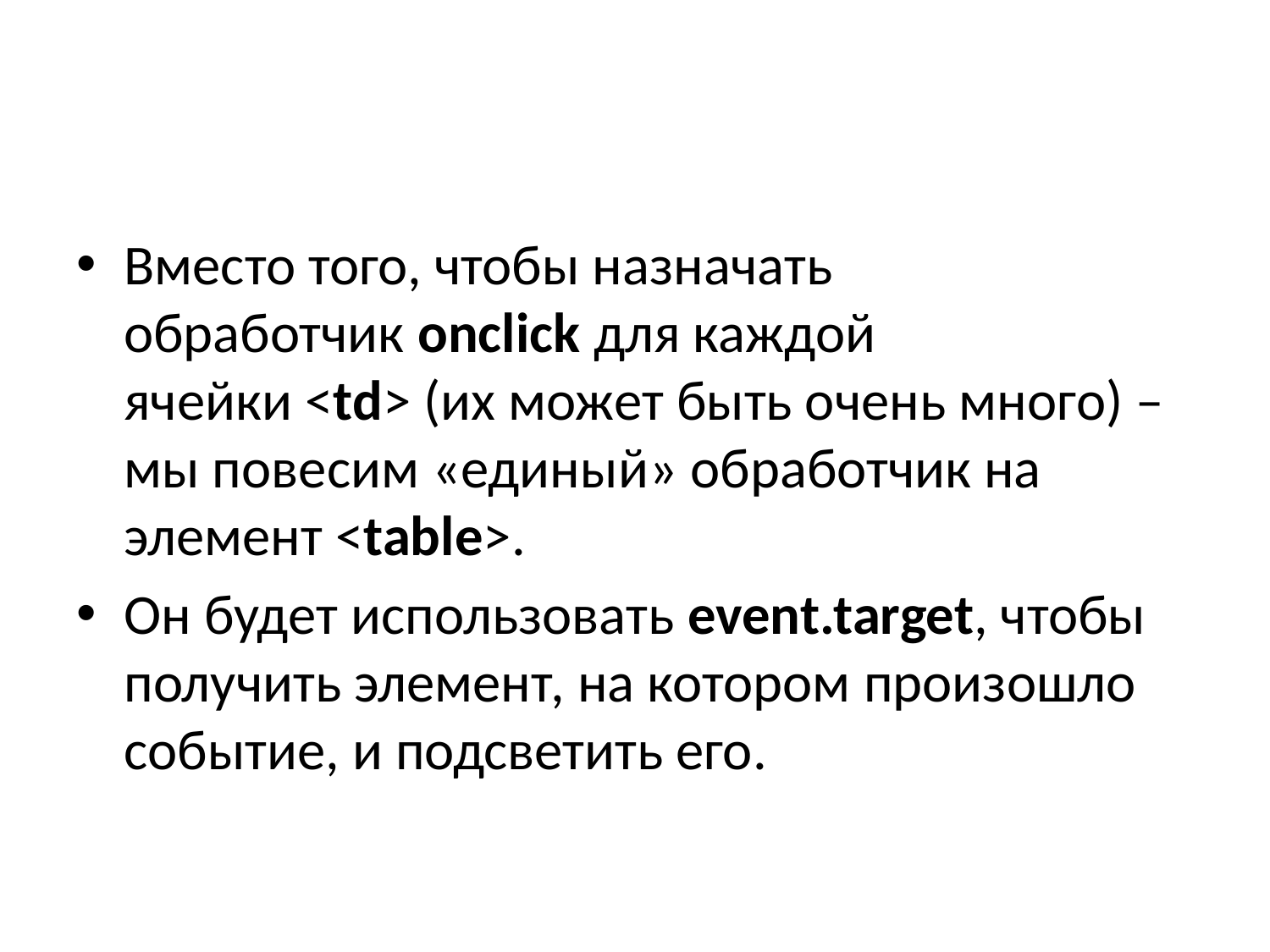

Вместо того, чтобы назначать обработчик onclick для каждой ячейки <td> (их может быть очень много) – мы повесим «единый» обработчик на элемент <table>.
Он будет использовать event.target, чтобы получить элемент, на котором произошло событие, и подсветить его.